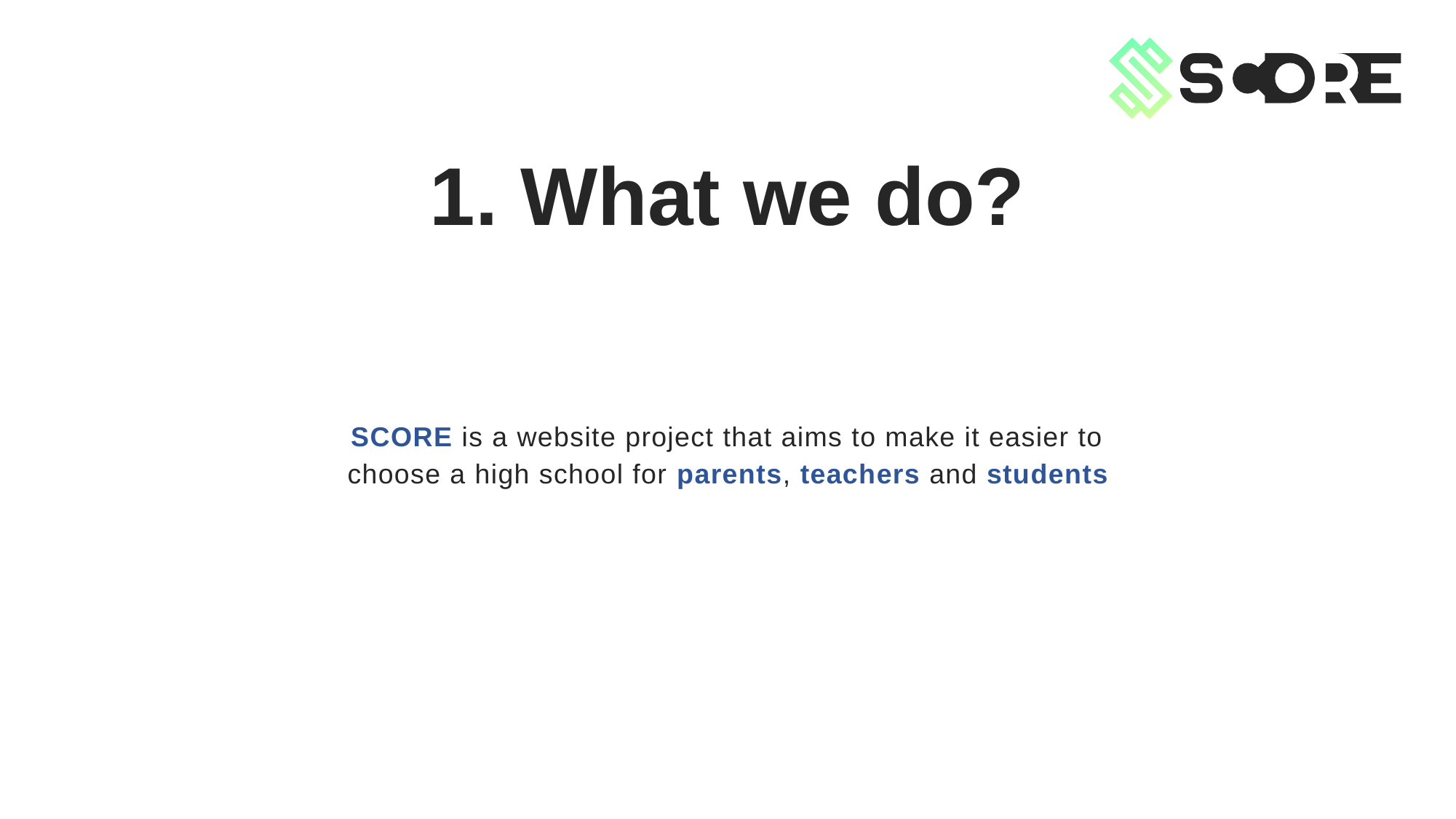

1. What we do?

SCORE is a website project that aims to make it easier to choose a high school for parents, teachers and students
2. Why we do?